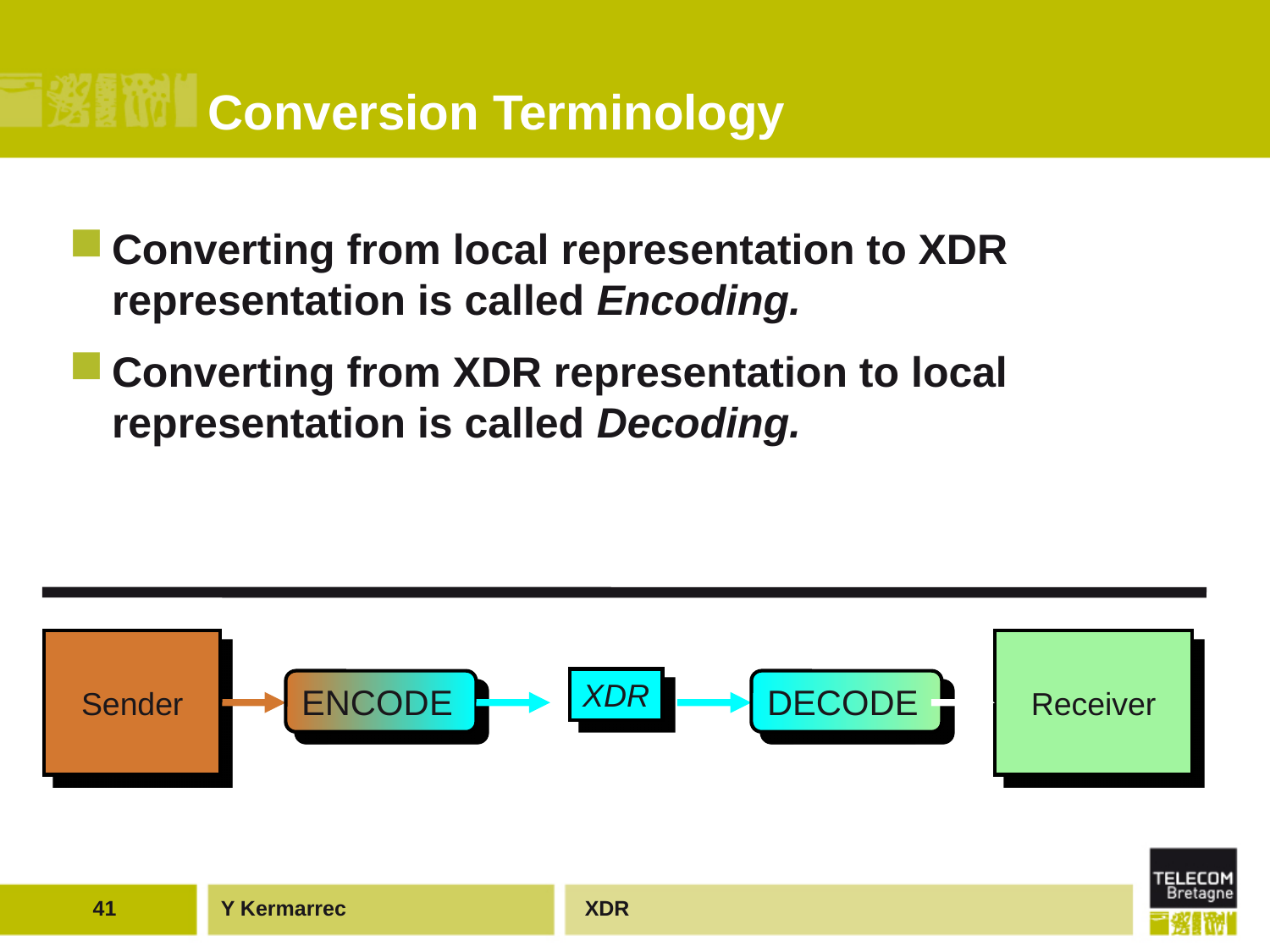

# Conversion Terminology
Converting from local representation to XDR representation is called Encoding.
Converting from XDR representation to local representation is called Decoding.

Sender
Receiver
XDR
ENCODE
DECODE

41
XDR